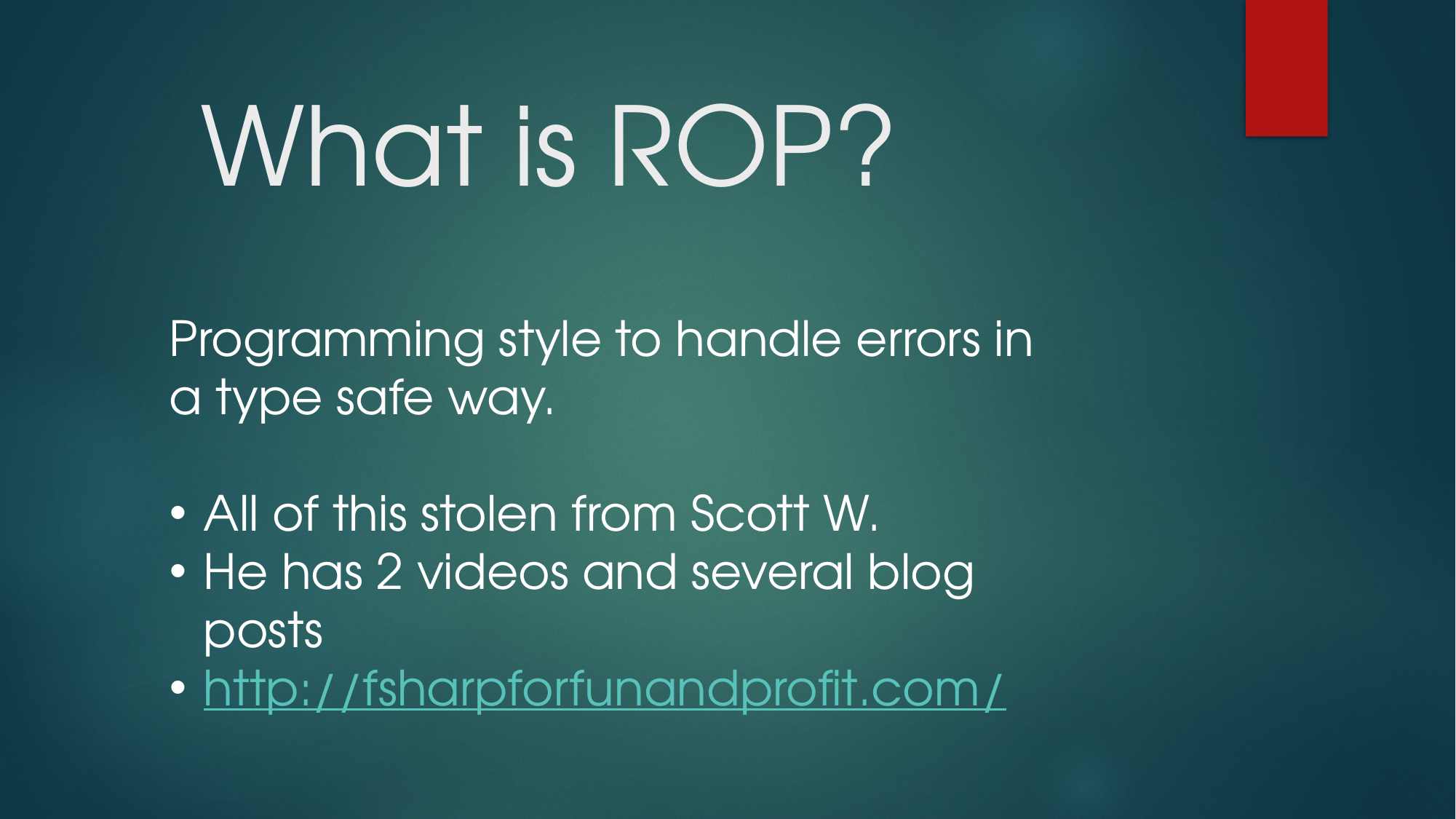

# What is ROP?
Programming style to handle errors in a type safe way.

All of this stolen from Scott W.
He has 2 videos and several blog posts
http://fsharpforfunandprofit.com/